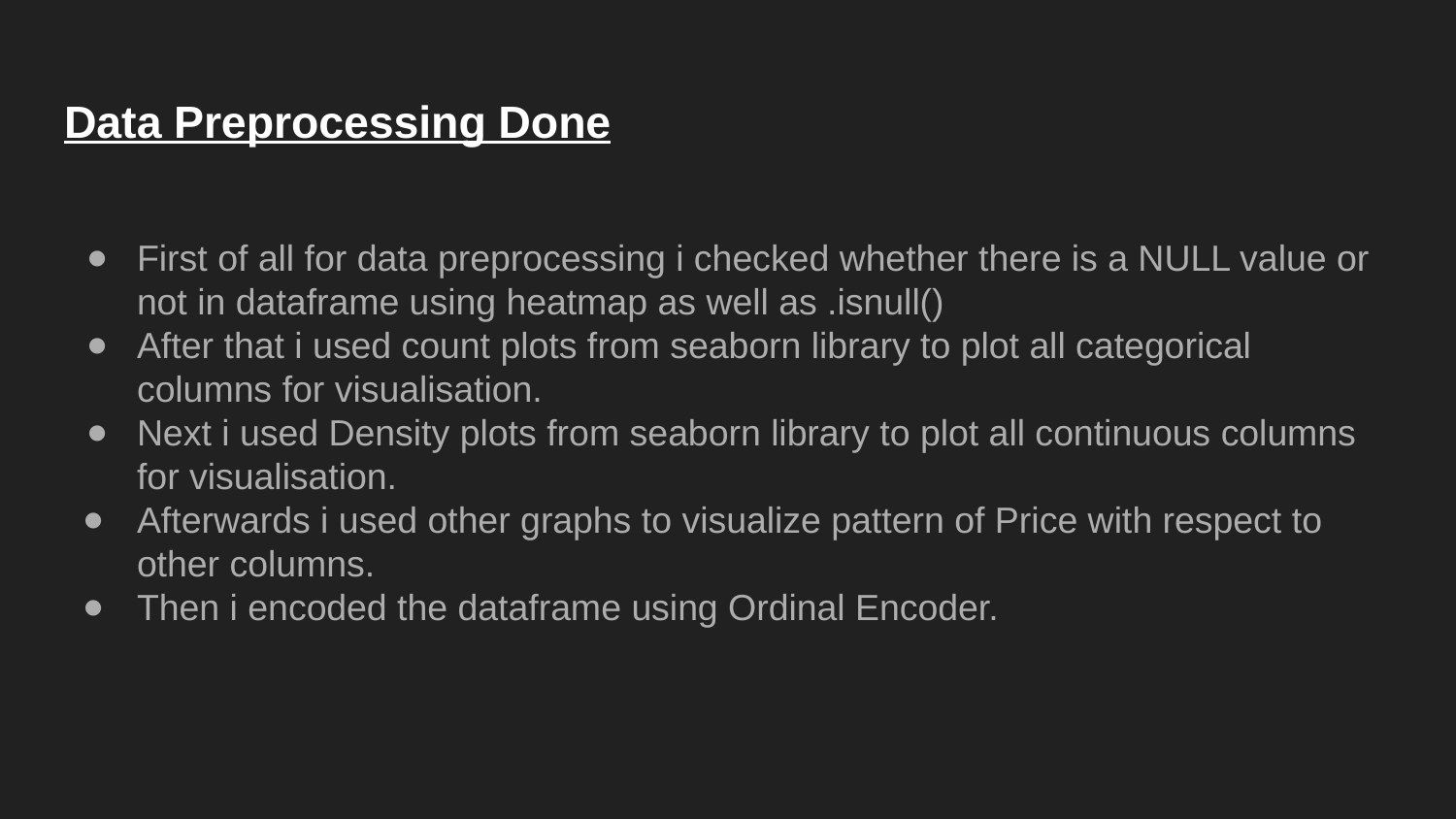

# Data Preprocessing Done
First of all for data preprocessing i checked whether there is a NULL value or not in dataframe using heatmap as well as .isnull()
After that i used count plots from seaborn library to plot all categorical columns for visualisation.
Next i used Density plots from seaborn library to plot all continuous columns for visualisation.
Afterwards i used other graphs to visualize pattern of Price with respect to other columns.
Then i encoded the dataframe using Ordinal Encoder.